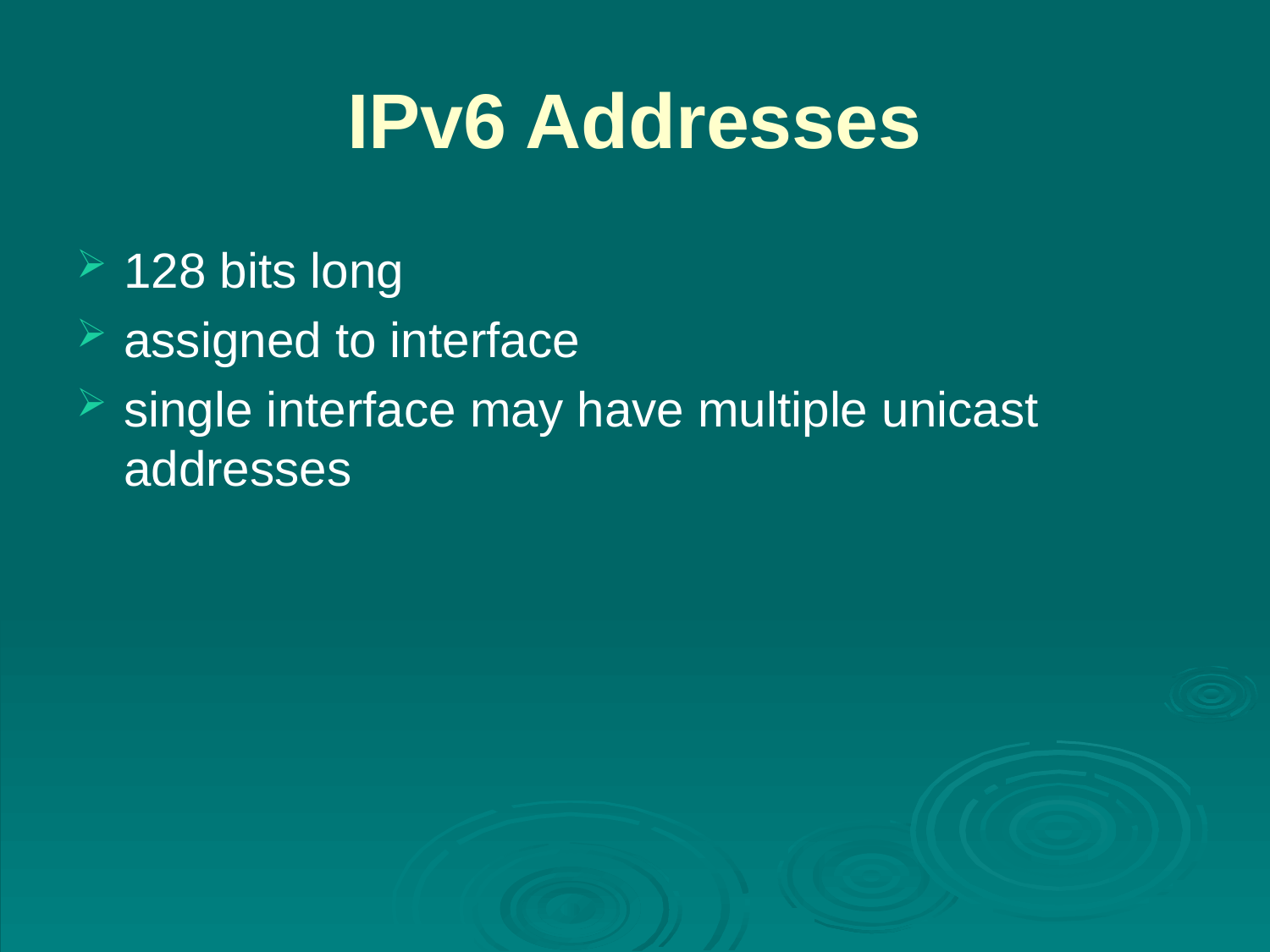

# IPv6 Addresses
128 bits long
assigned to interface
single interface may have multiple unicast addresses